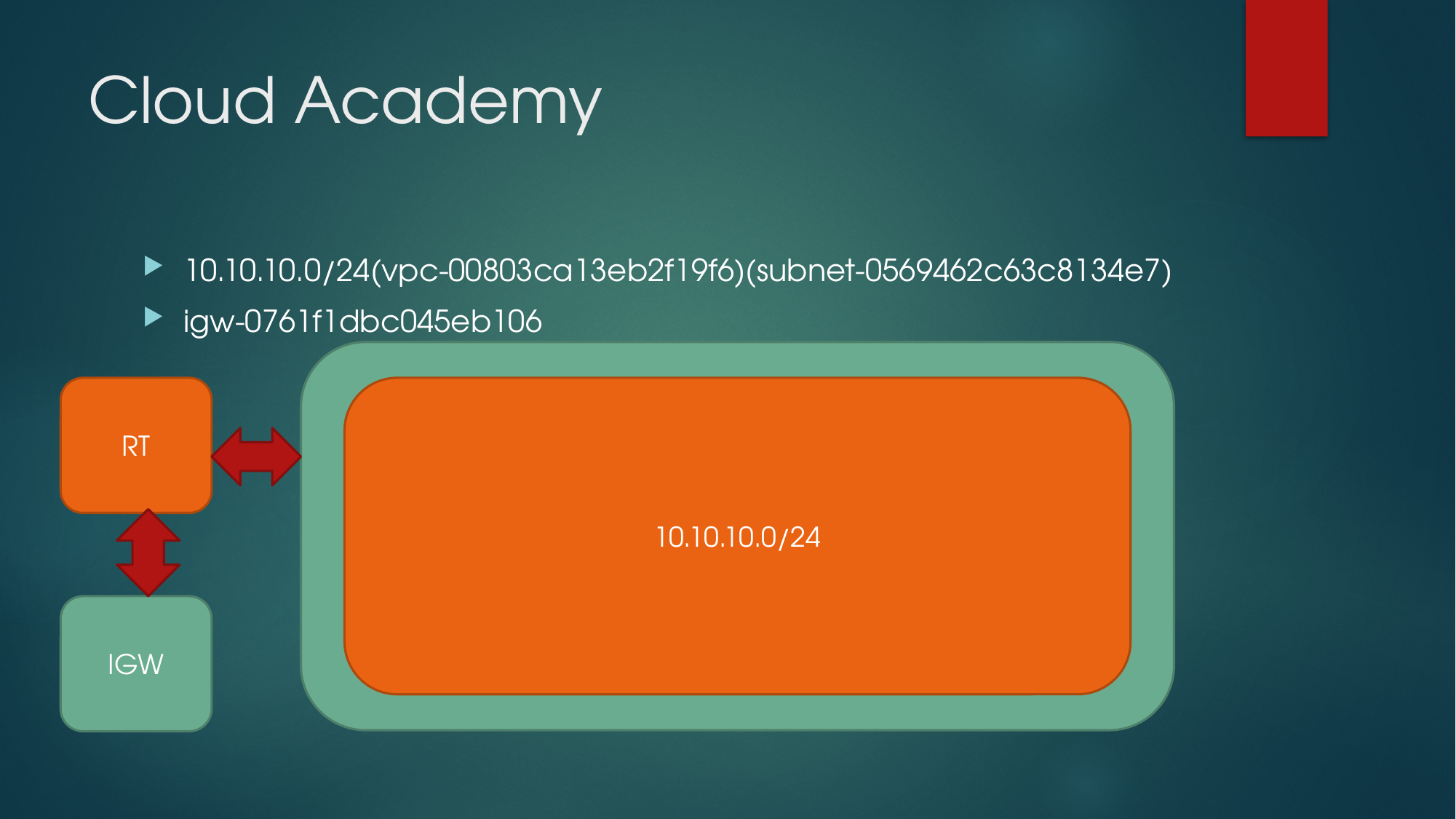

# Cloud Academy
10.10.10.0/24(vpc-00803ca13eb2f19f6)(subnet-0569462c63c8134e7)
igw-0761f1dbc045eb106
10.10.10.0/24
RT
10.10.10.0/24

IGW